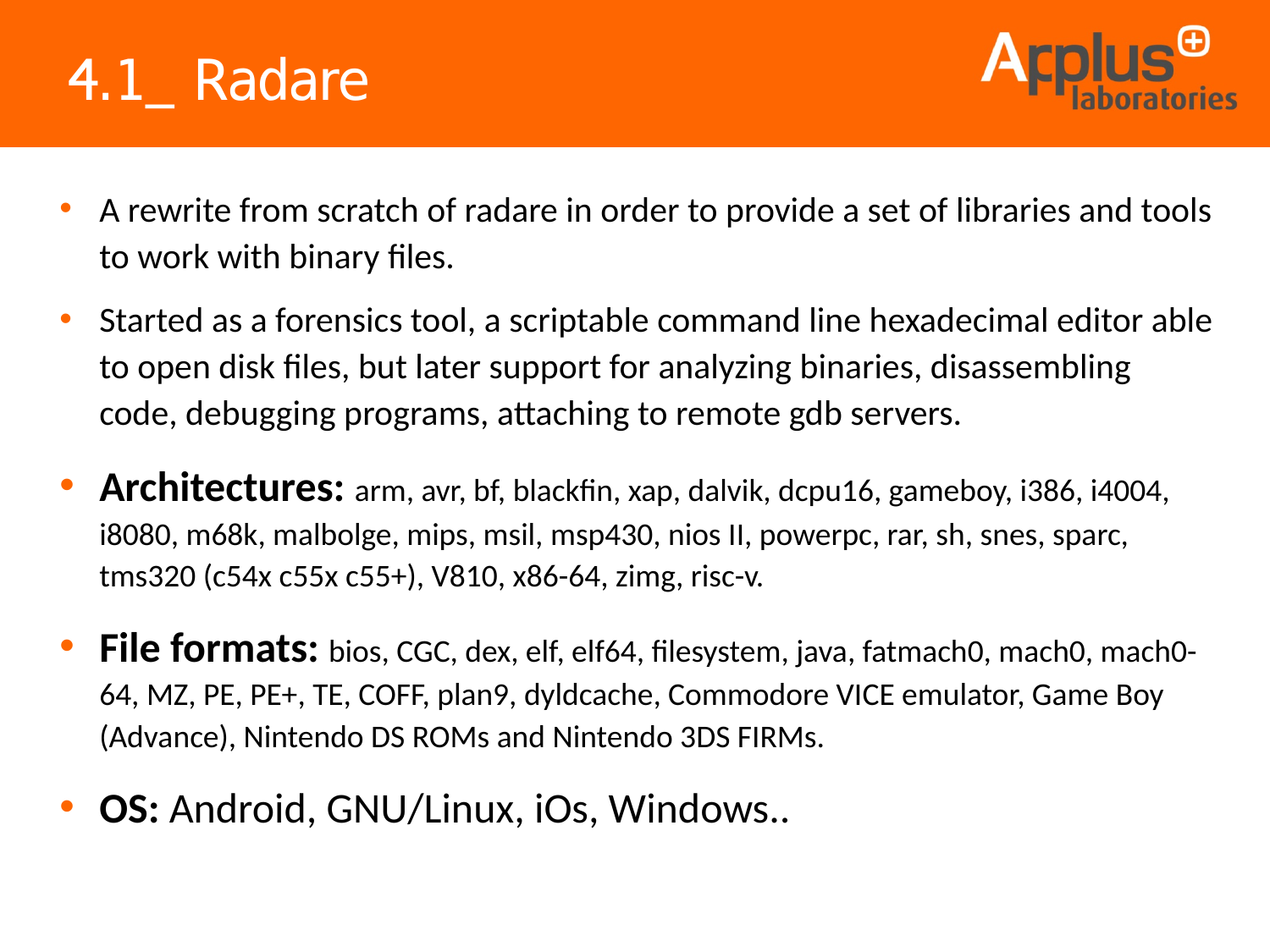

4.1_ Radare
A rewrite from scratch of radare in order to provide a set of libraries and tools to work with binary files.
Started as a forensics tool, a scriptable command line hexadecimal editor able to open disk files, but later support for analyzing binaries, disassembling code, debugging programs, attaching to remote gdb servers.
Architectures: arm, avr, bf, blackfin, xap, dalvik, dcpu16, gameboy, i386, i4004, i8080, m68k, malbolge, mips, msil, msp430, nios II, powerpc, rar, sh, snes, sparc, tms320 (c54x c55x c55+), V810, x86-64, zimg, risc-v.
File formats: bios, CGC, dex, elf, elf64, filesystem, java, fatmach0, mach0, mach0-64, MZ, PE, PE+, TE, COFF, plan9, dyldcache, Commodore VICE emulator, Game Boy (Advance), Nintendo DS ROMs and Nintendo 3DS FIRMs.
OS: Android, GNU/Linux, iOs, Windows..